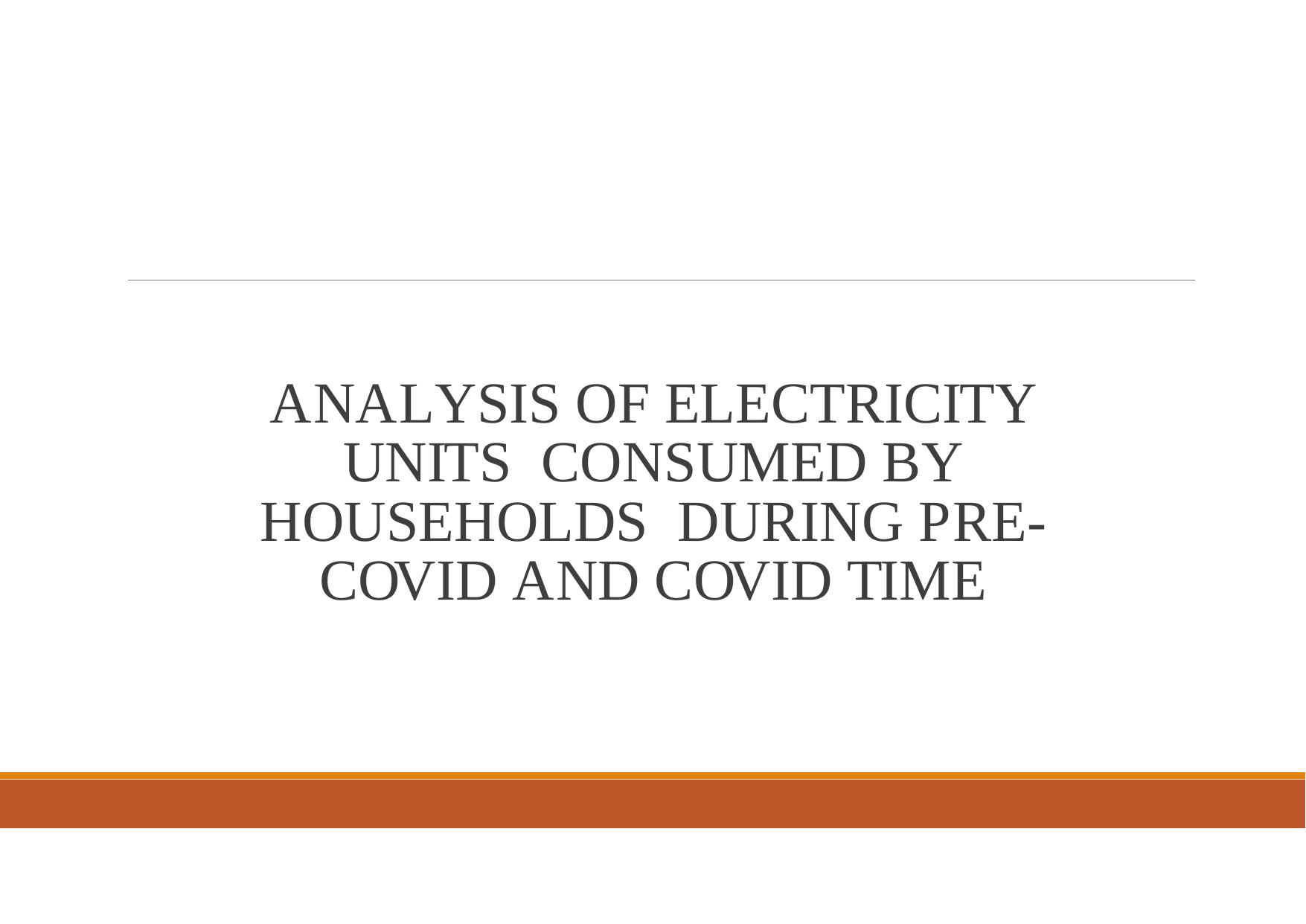

# ANALYSIS OF ELECTRICITY UNITS  CONSUMED BY HOUSEHOLDS  DURING PRE-COVID AND COVID TIME